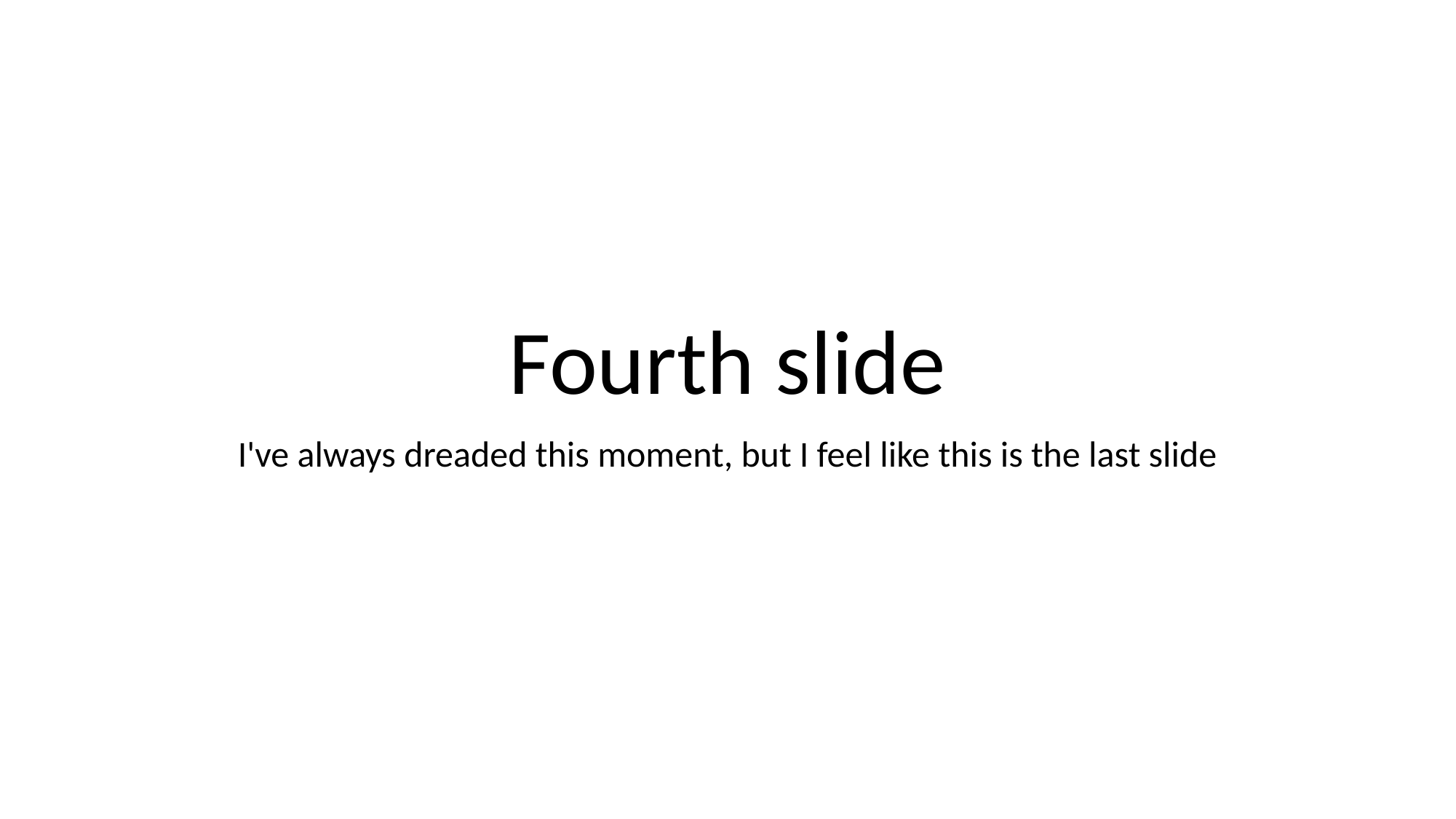

# Fourth slide
I've always dreaded this moment, but I feel like this is the last slide